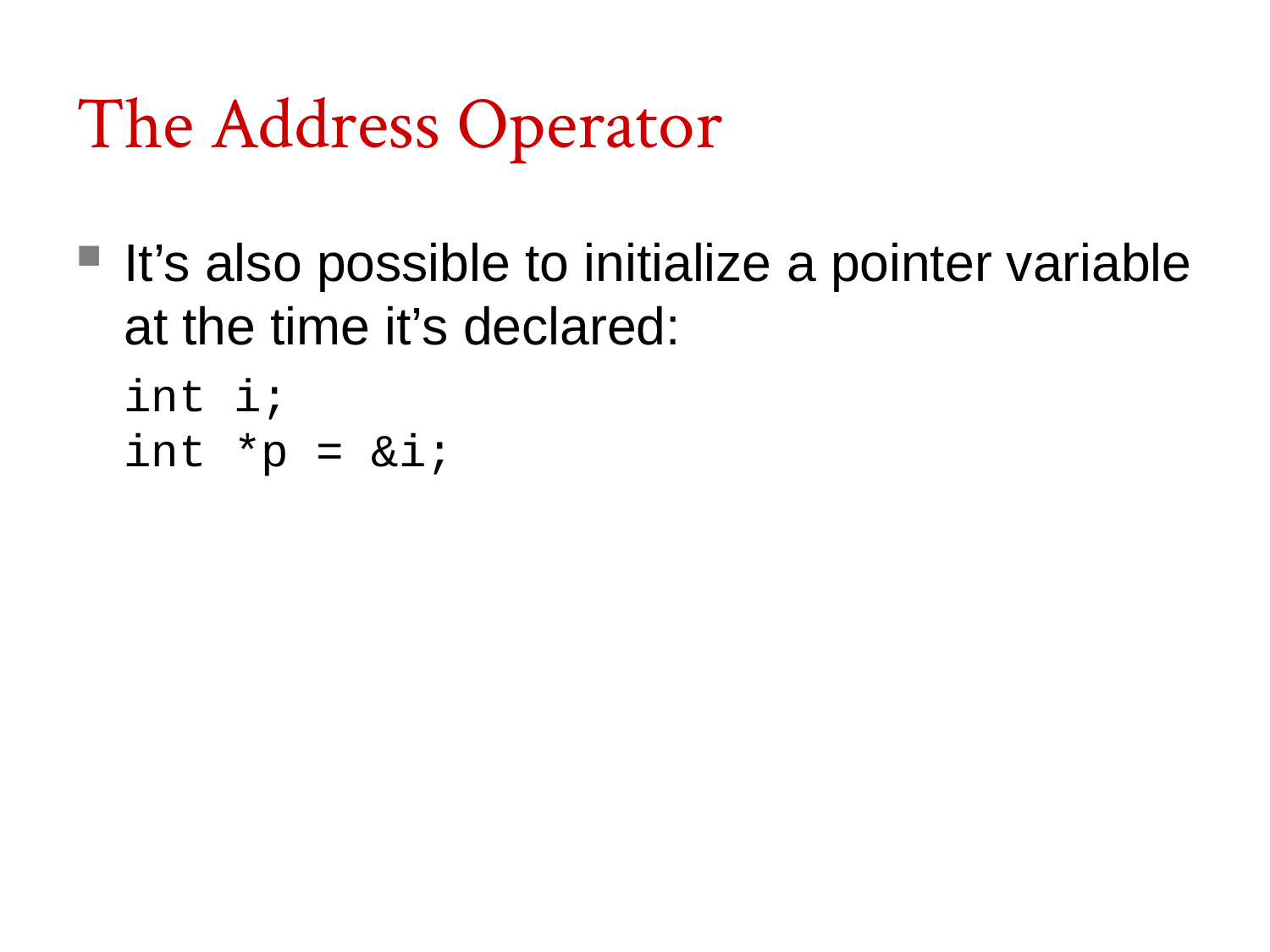

The Address Operator
It’s also possible to initialize a pointer variable at the time it’s declared:
	int i;
	int *p = &i;